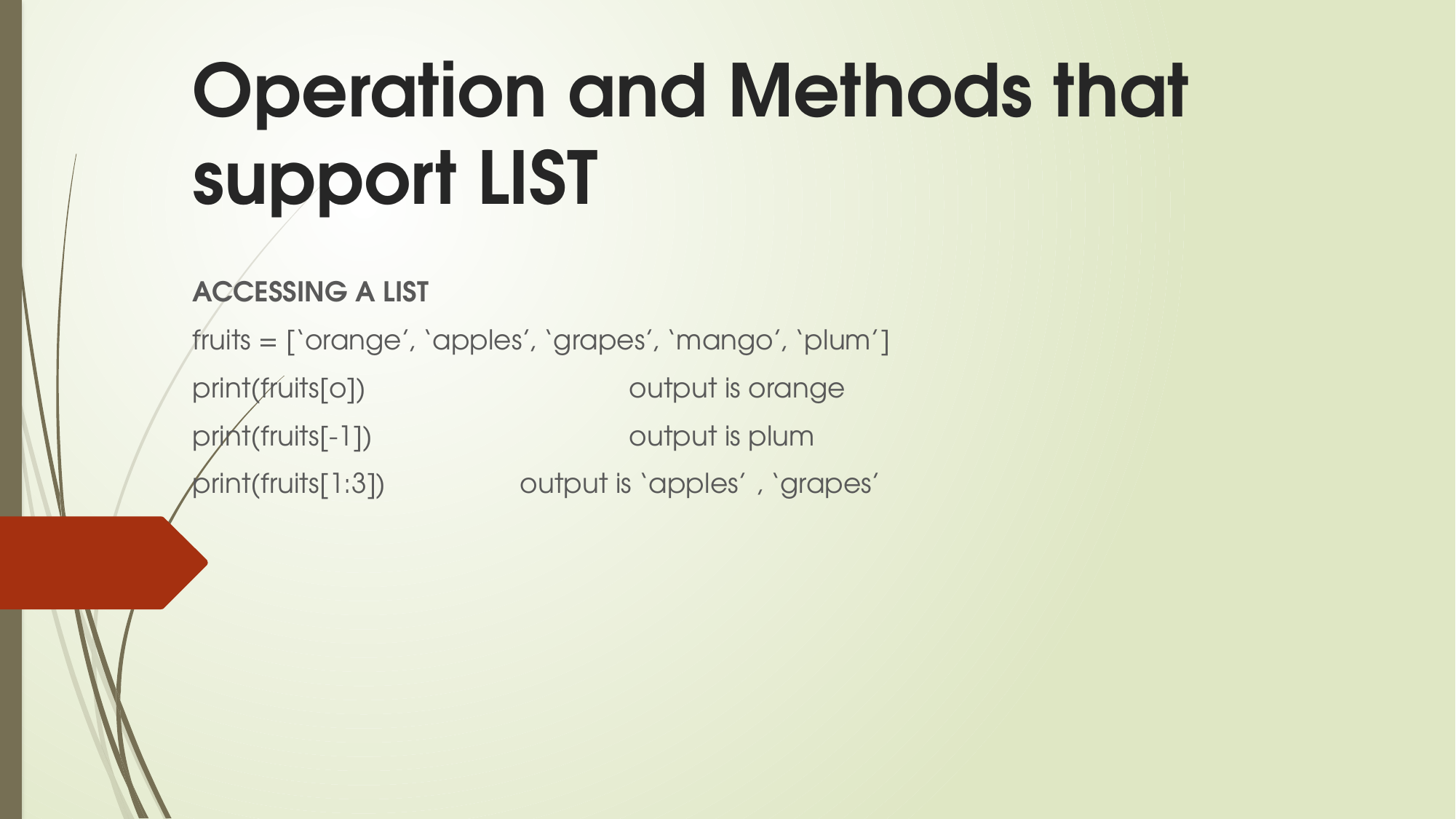

# Operation and Methods that support LIST
ACCESSING A LIST
fruits = [‘orange’, ‘apples’, ‘grapes’, ‘mango’, ‘plum’]
print(fruits[o]) 			output is orange
print(fruits[-1]) 			output is plum
print(fruits[1:3])		output is ‘apples’ , ‘grapes’